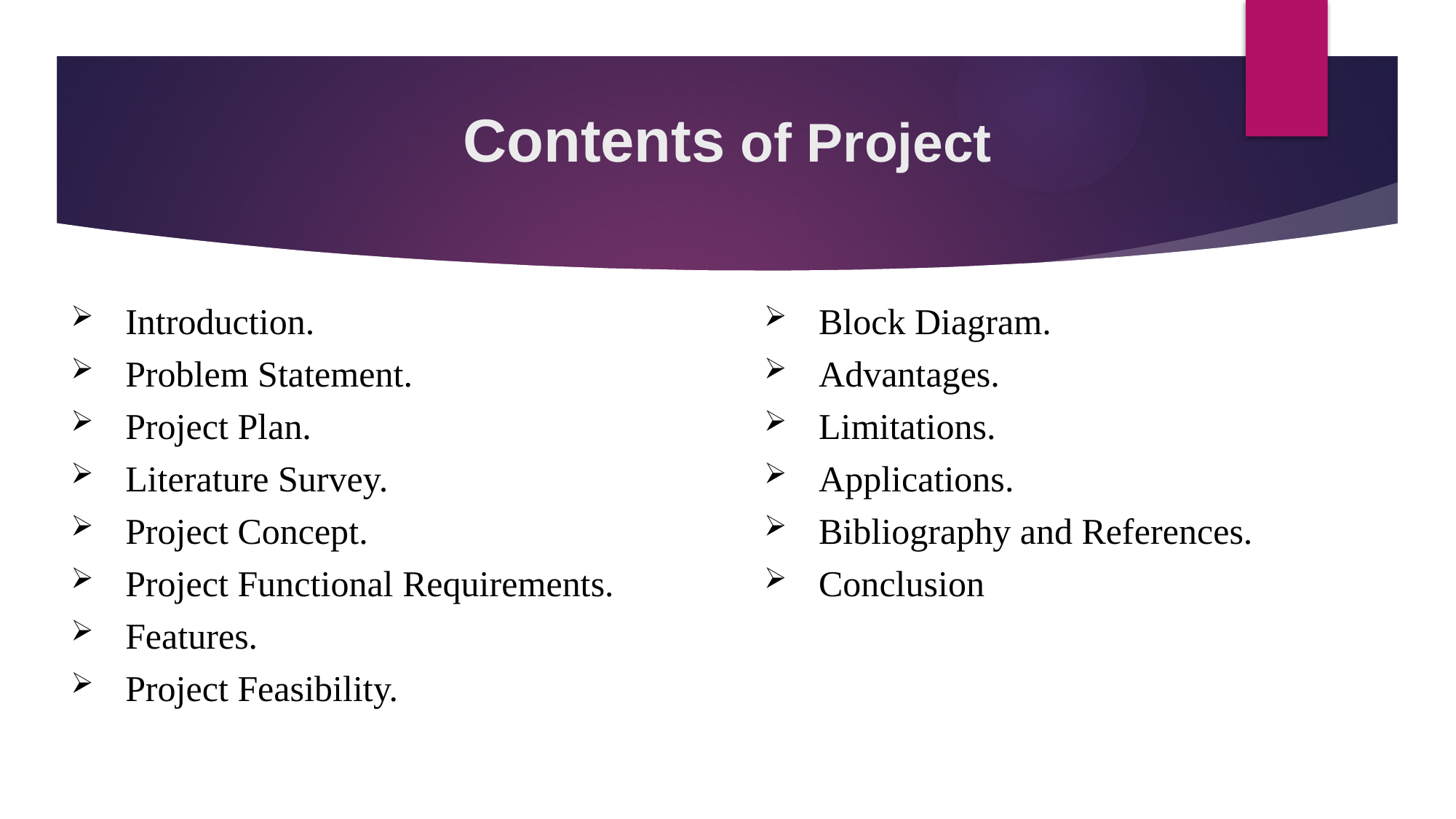

# Contents of Project
Introduction.
Problem Statement.
Project Plan.
Literature Survey.
Project Concept.
Project Functional Requirements.
Features.
Project Feasibility.
Block Diagram.
Advantages.
Limitations.
Applications.
Bibliography and References.
Conclusion